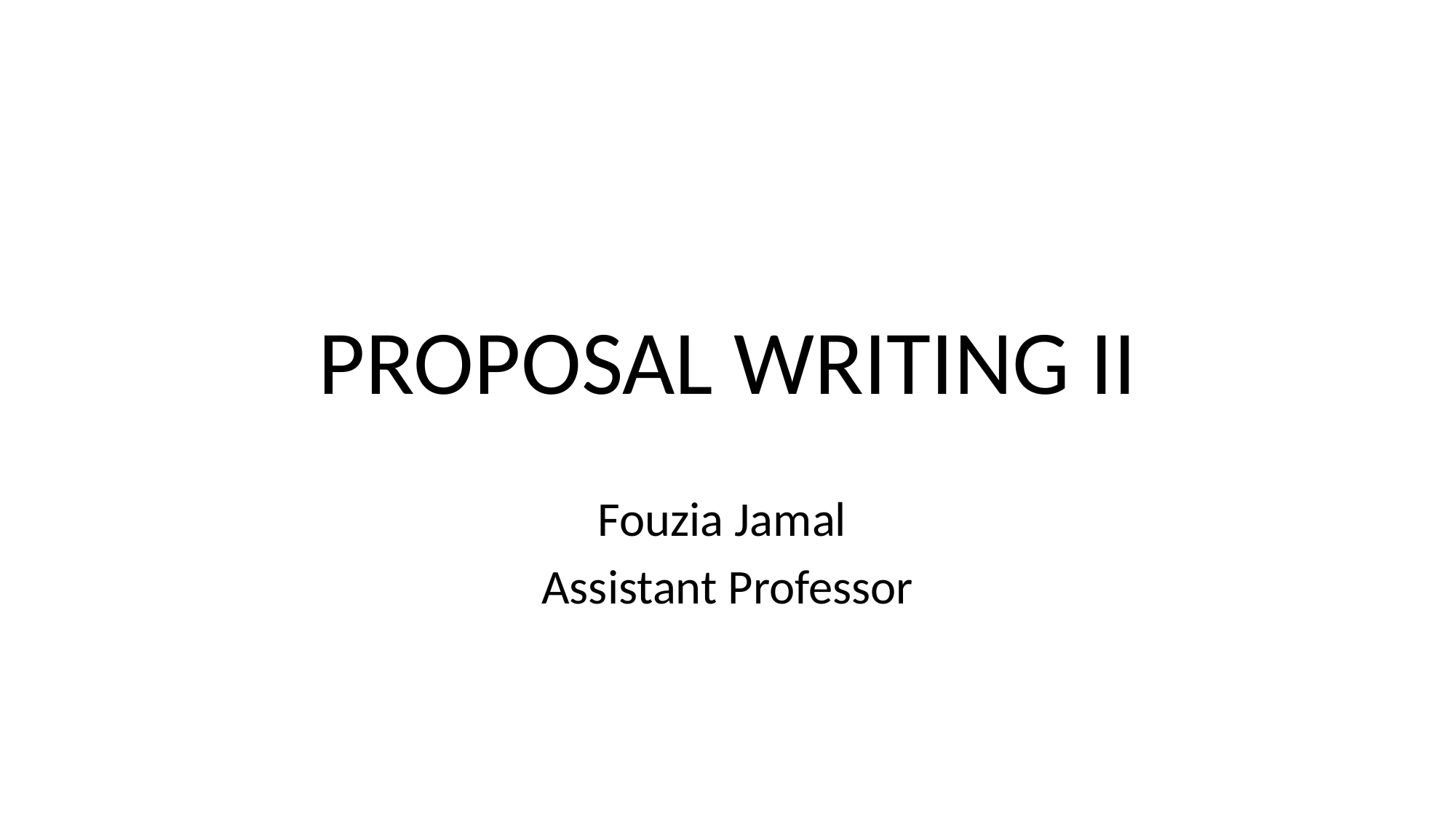

# PROPOSAL WRITING II

Fouzia Jamal
Assistant Professor